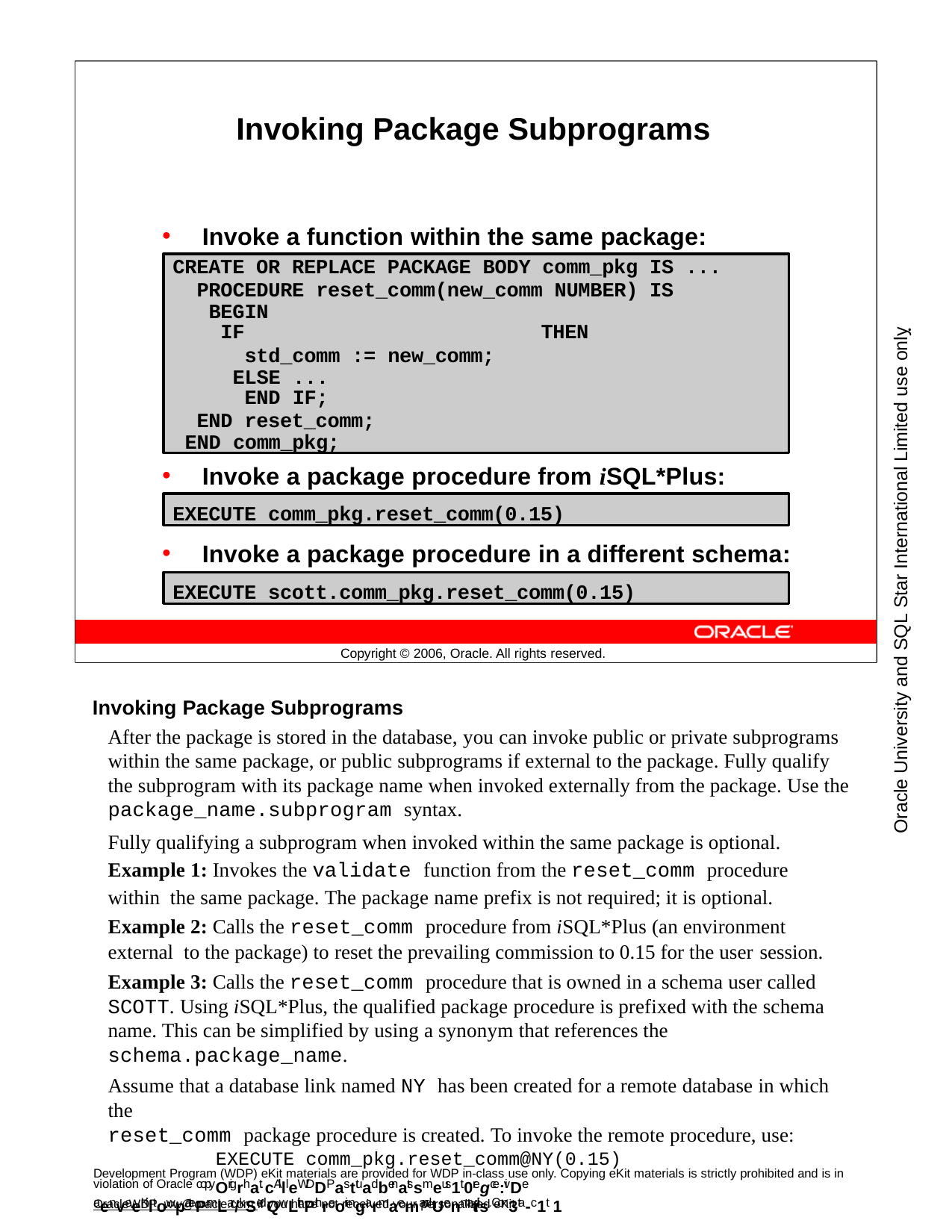

Invoking Package Subprograms
Invoke a function within the same package:
CREATE OR REPLACE PACKAGE BODY comm_pkg IS ...
PROCEDURE reset_comm(new_comm NUMBER) IS  BEGIN
IF	THEN
std_comm := new_comm;  ELSE ...
END IF;
END reset_comm;  END comm_pkg;
Oracle University and SQL Star International Limited use onlyฺ
validate(new_comm)
Invoke a package procedure from iSQL*Plus:
EXECUTE comm_pkg.reset_comm(0.15)
Invoke a package procedure in a different schema:
EXECUTE scott.comm_pkg.reset_comm(0.15)
Copyright © 2006, Oracle. All rights reserved.
Invoking Package Subprograms
After the package is stored in the database, you can invoke public or private subprograms  within the same package, or public subprograms if external to the package. Fully qualify  the subprogram with its package name when invoked externally from the package. Use the  package_name.subprogram syntax.
Fully qualifying a subprogram when invoked within the same package is optional.  Example 1: Invokes the validate function from the reset_comm procedure within  the same package. The package name prefix is not required; it is optional.
Example 2: Calls the reset_comm procedure from iSQL*Plus (an environment external  to the package) to reset the prevailing commission to 0.15 for the user session.
Example 3: Calls the reset_comm procedure that is owned in a schema user called  SCOTT. Using iSQL*Plus, the qualified package procedure is prefixed with the schema  name. This can be simplified by using a synonym that references the  schema.package_name.
Assume that a database link named NY has been created for a remote database in which the
reset_comm package procedure is created. To invoke the remote procedure, use:
EXECUTE comm_pkg.reset_comm@NY(0.15)
Development Program (WDP) eKit materials are provided for WDP in-class use only. Copying eKit materials is strictly prohibited and is in
violation of Oracle copyOrigrhat. cAllleWDDPasttuadbenatssmeus1t 0regce:ivDe aenveeKiltowpatePrmLar/kSedQwLithPthreoir ngarmaemandUenmaitils. Con3ta-c1t 1
OracleWDP_ww@oracle.com if you have not received your personalized eKit.